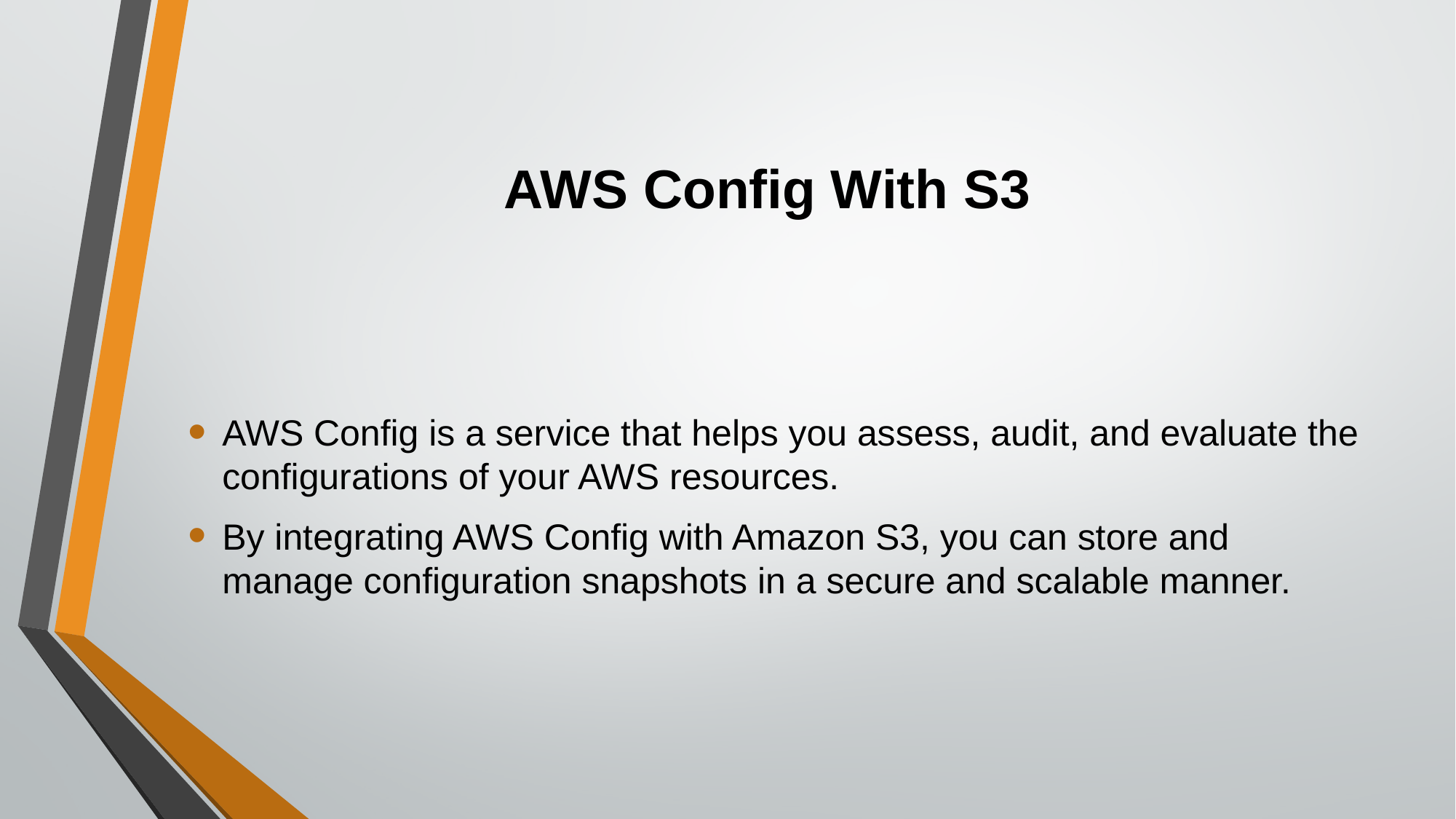

# AWS Config With S3
AWS Config is a service that helps you assess, audit, and evaluate the configurations of your AWS resources.
By integrating AWS Config with Amazon S3, you can store and manage configuration snapshots in a secure and scalable manner.